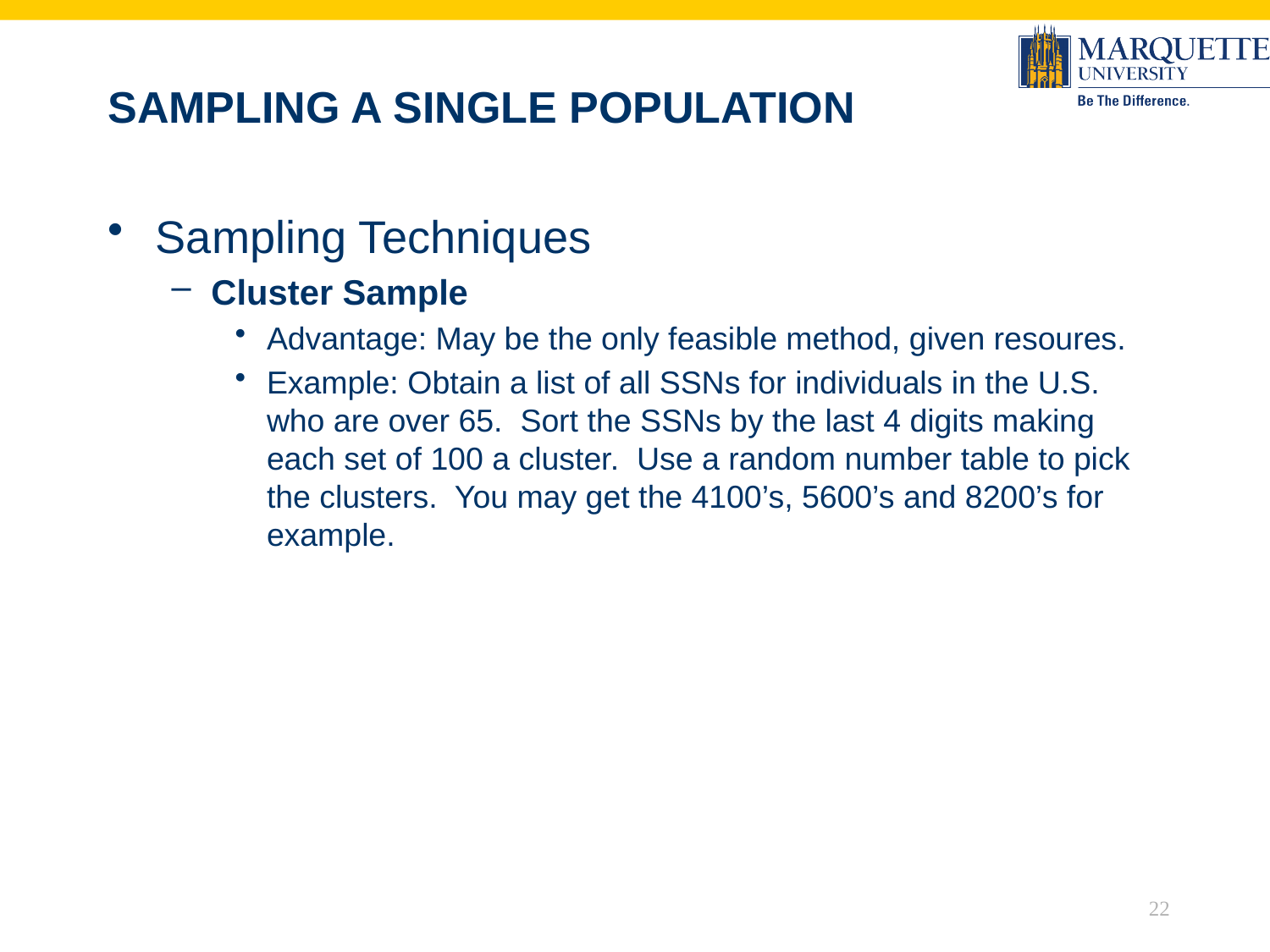

# Sampling a Single Population
Sampling Techniques
Cluster Sample
Advantage: May be the only feasible method, given resoures.
Example: Obtain a list of all SSNs for individuals in the U.S. who are over 65.  Sort the SSNs by the last 4 digits making each set of 100 a cluster.  Use a random number table to pick the clusters.  You may get the 4100’s, 5600’s and 8200’s for example.

22